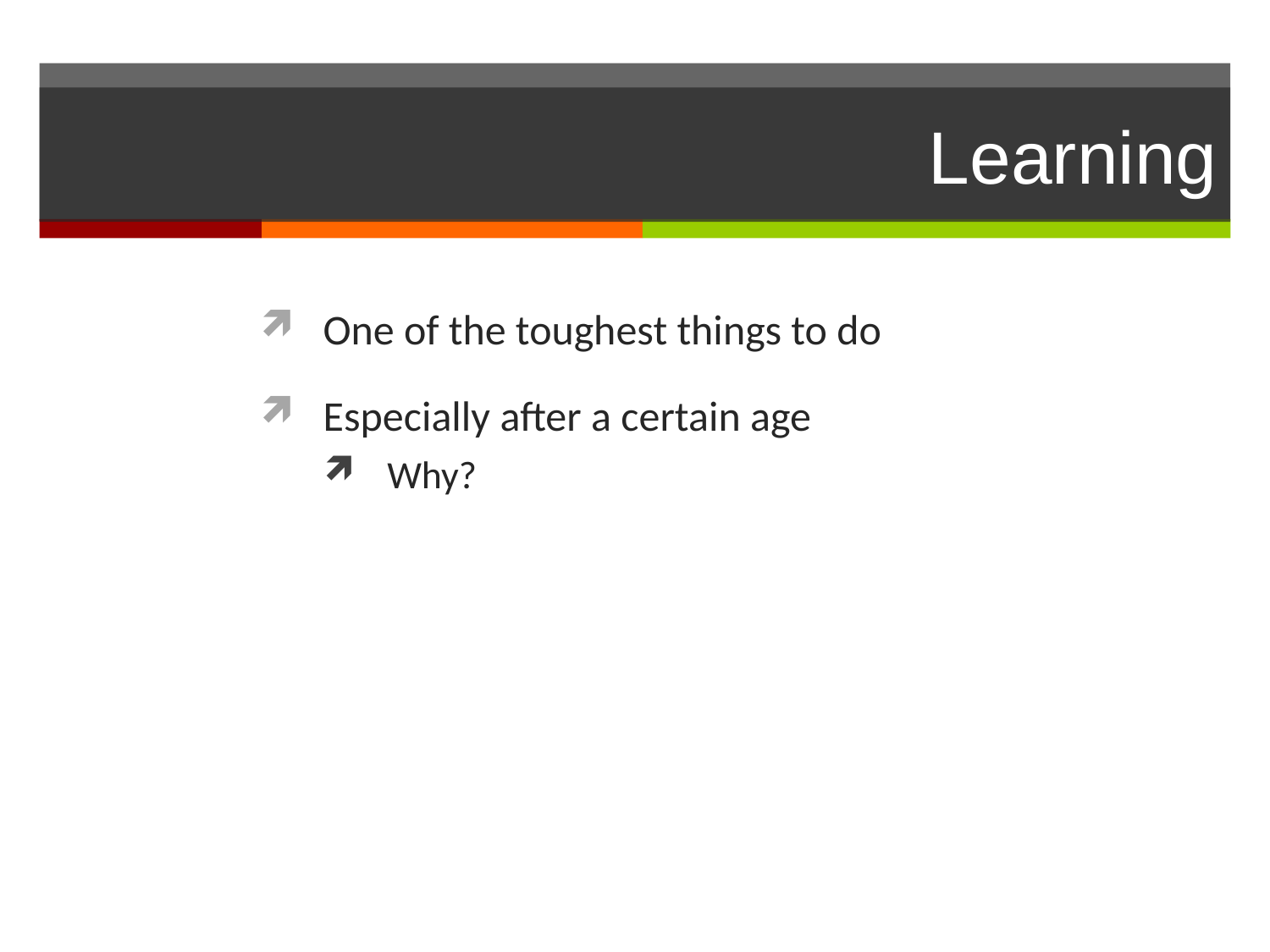

# Learning
One of the toughest things to do
Especially after a certain age
Why?